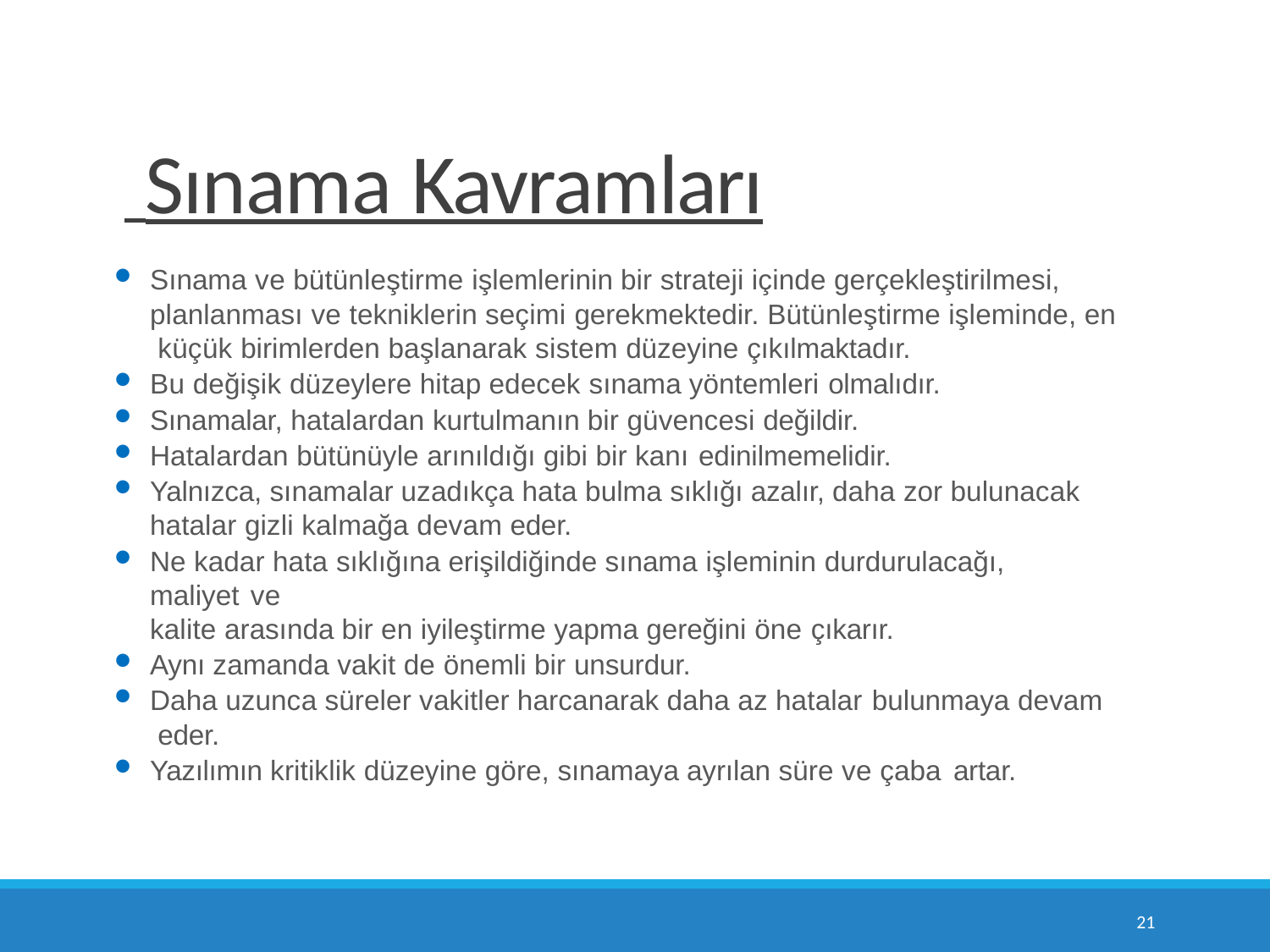

# Sınama Kavramları
Sınama ve bütünleştirme işlemlerinin bir strateji içinde gerçekleştirilmesi,  planlanması ve tekniklerin seçimi gerekmektedir. Bütünleştirme işleminde, en  küçük birimlerden başlanarak sistem düzeyine çıkılmaktadır.
Bu değişik düzeylere hitap edecek sınama yöntemleri olmalıdır.
Sınamalar, hatalardan kurtulmanın bir güvencesi değildir.
Hatalardan bütünüyle arınıldığı gibi bir kanı edinilmemelidir.
Yalnızca, sınamalar uzadıkça hata bulma sıklığı azalır, daha zor bulunacak  hatalar gizli kalmağa devam eder.
Ne kadar hata sıklığına erişildiğinde sınama işleminin durdurulacağı, maliyet ve
kalite arasında bir en iyileştirme yapma gereğini öne çıkarır.
Aynı zamanda vakit de önemli bir unsurdur.
Daha uzunca süreler vakitler harcanarak daha az hatalar bulunmaya devam  eder.
Yazılımın kritiklik düzeyine göre, sınamaya ayrılan süre ve çaba artar.
21